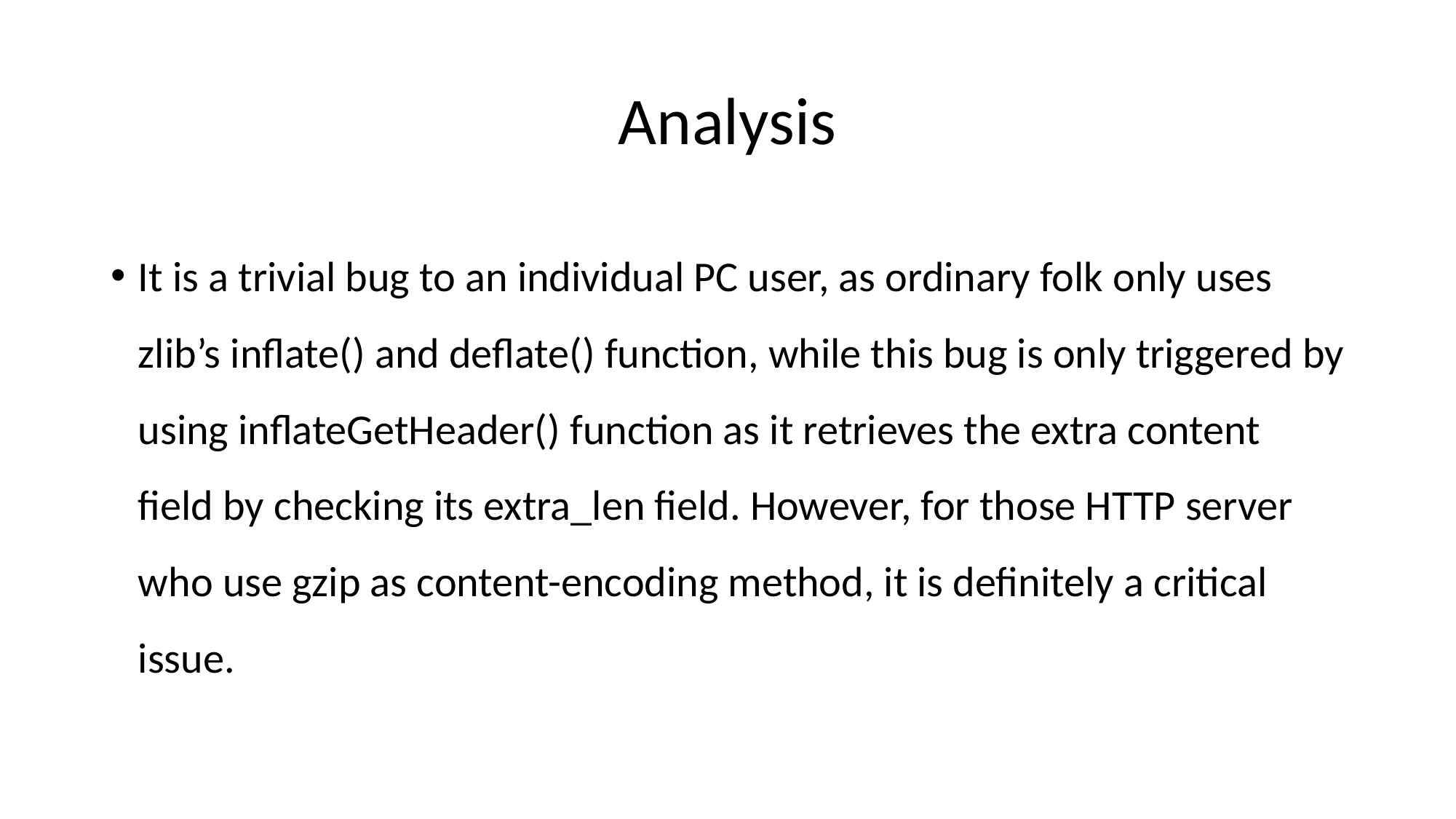

# Analysis
It is a trivial bug to an individual PC user, as ordinary folk only uses zlib’s inflate() and deflate() function, while this bug is only triggered by using inflateGetHeader() function as it retrieves the extra content field by checking its extra_len field. However, for those HTTP server who use gzip as content-encoding method, it is definitely a critical issue.